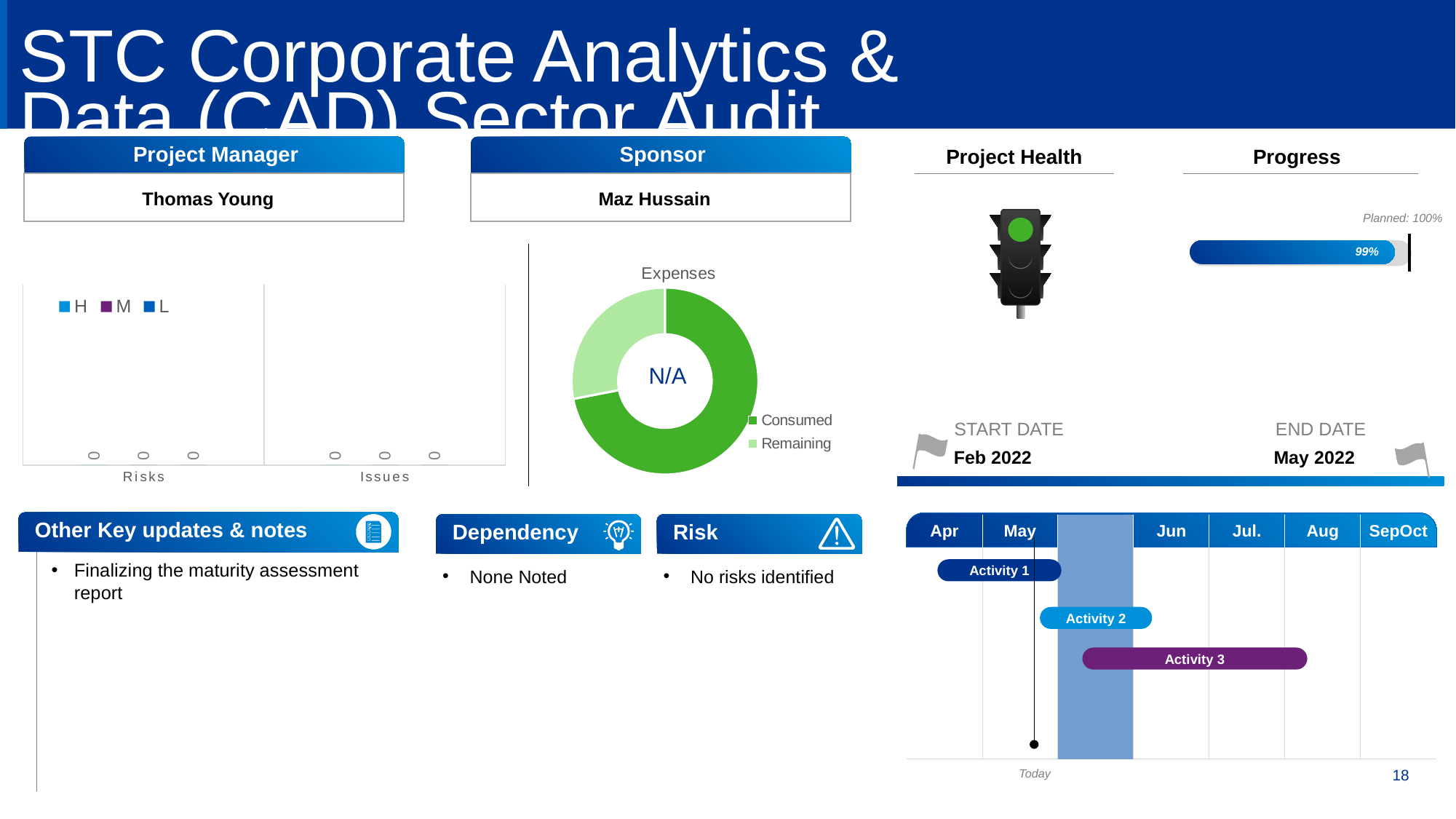

# STC Corporate Analytics & Data (CAD) Sector Audit

Sponsor

Maz Hussain
Project Manager

Thomas Young
Project Health
Progress

Planned: 100%

99%

### Chart: Expenses

| Category | Sales |
|---|---|
| Consumed | 8.2 |
| Remaining | 3.2 |

### Chart

| Category | H | M | L |
|---|---|---|---|
| Risks | 0.0 | 0.0 | 0.0 |
| Issues | 0.0 | 0.0 | 0.0 |
N/A

START DATE
END DATE

Feb 2022
May 2022

Other Key updates & notes

Dependency
Risk
| Apr | May |  | Jun | Jul. | Aug | Sep | Oct |
| --- | --- | --- | --- | --- | --- | --- | --- |

|  |  |  |  |  |  |  |  |
| --- | --- | --- | --- | --- | --- | --- | --- |
None Noted
No risks identified
Finalizing the maturity assessment report
Activity 1
Activity 2
Activity 3
Today